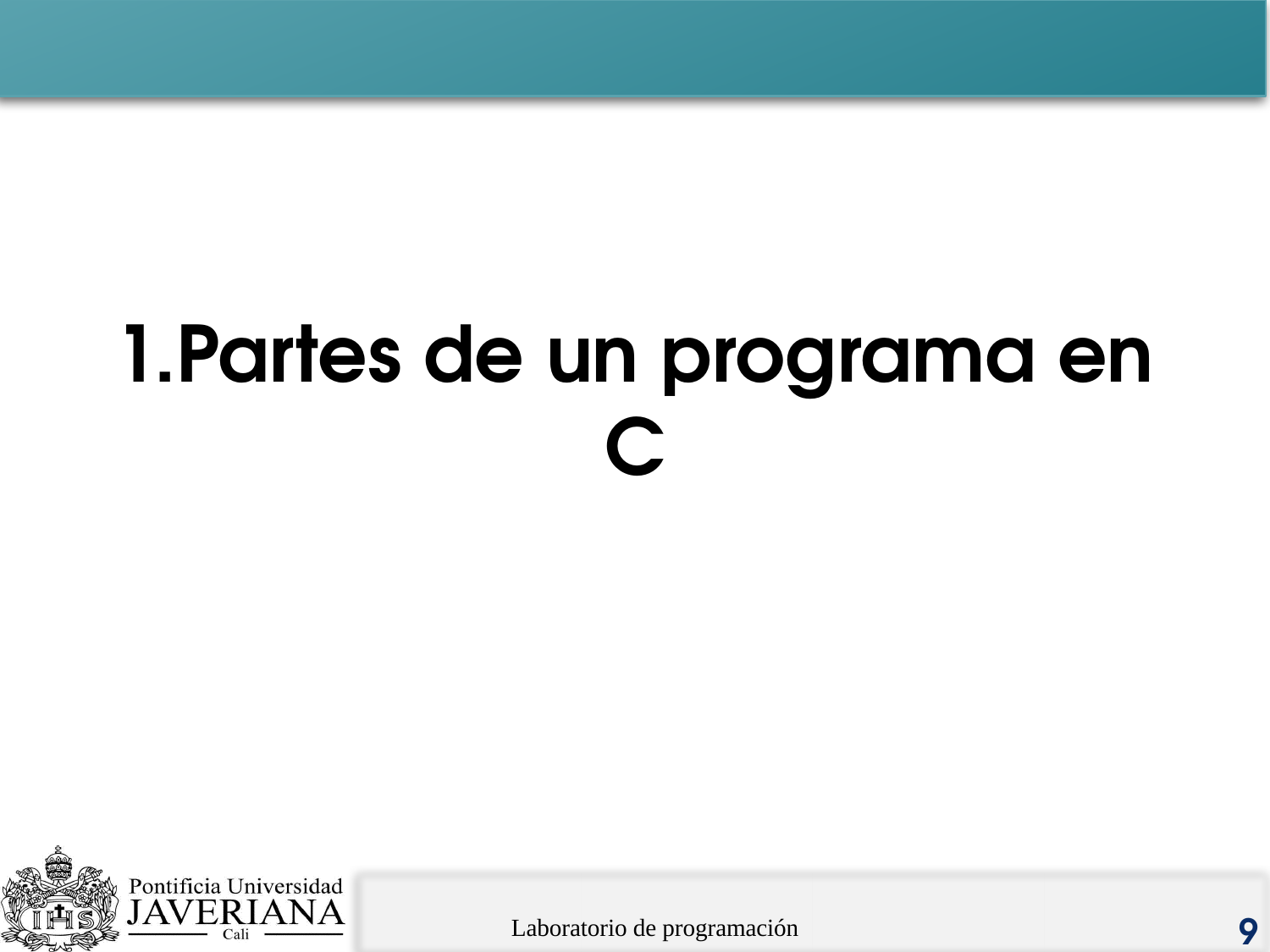

# 1.Partes de un programa en C

Laboratorio de programación
9